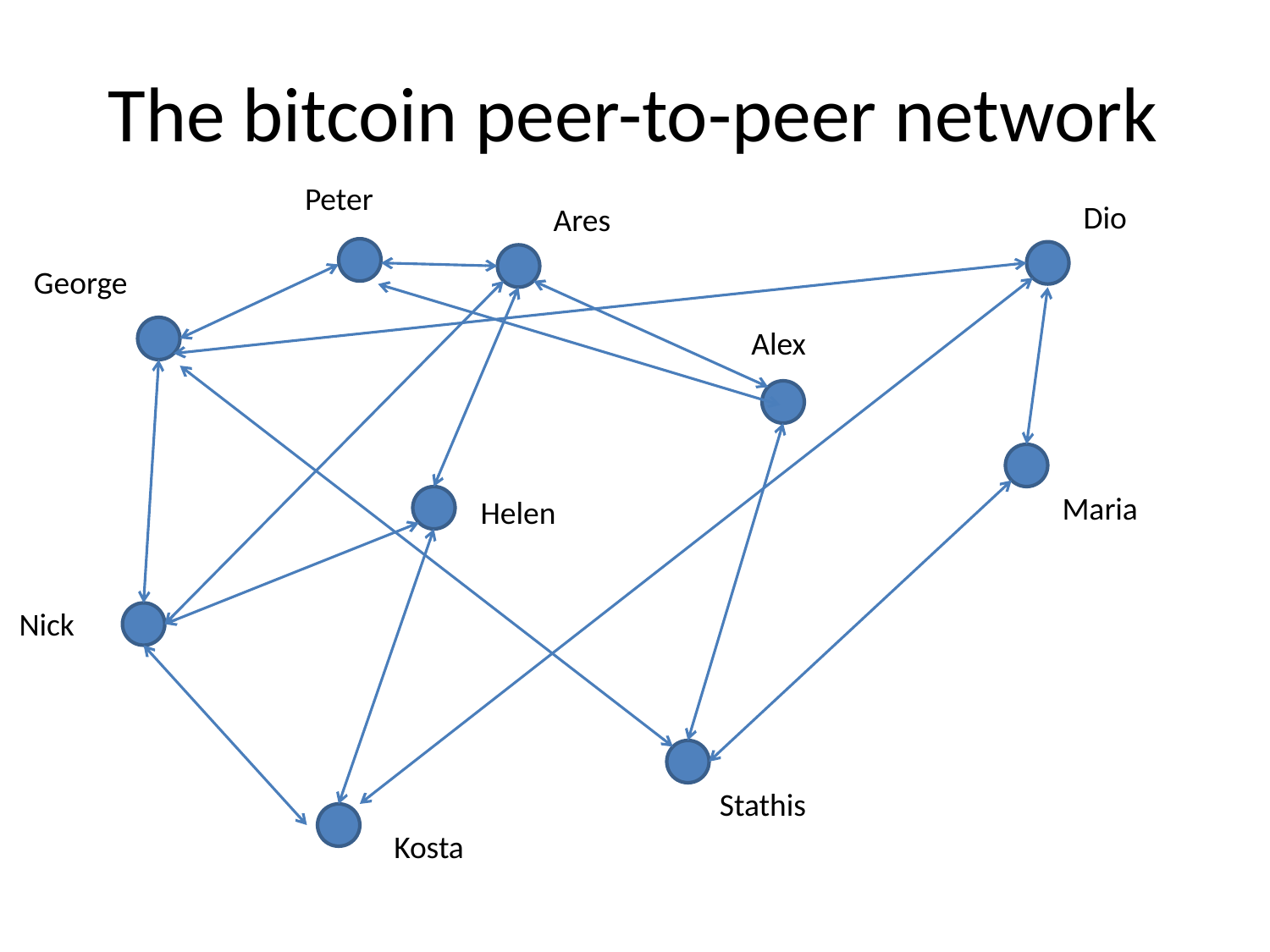

# The bitcoin peer-to-peer network
Peter
Dio
Ares

George

Alex

Maria

Helen
Nick

Stathis

Kosta